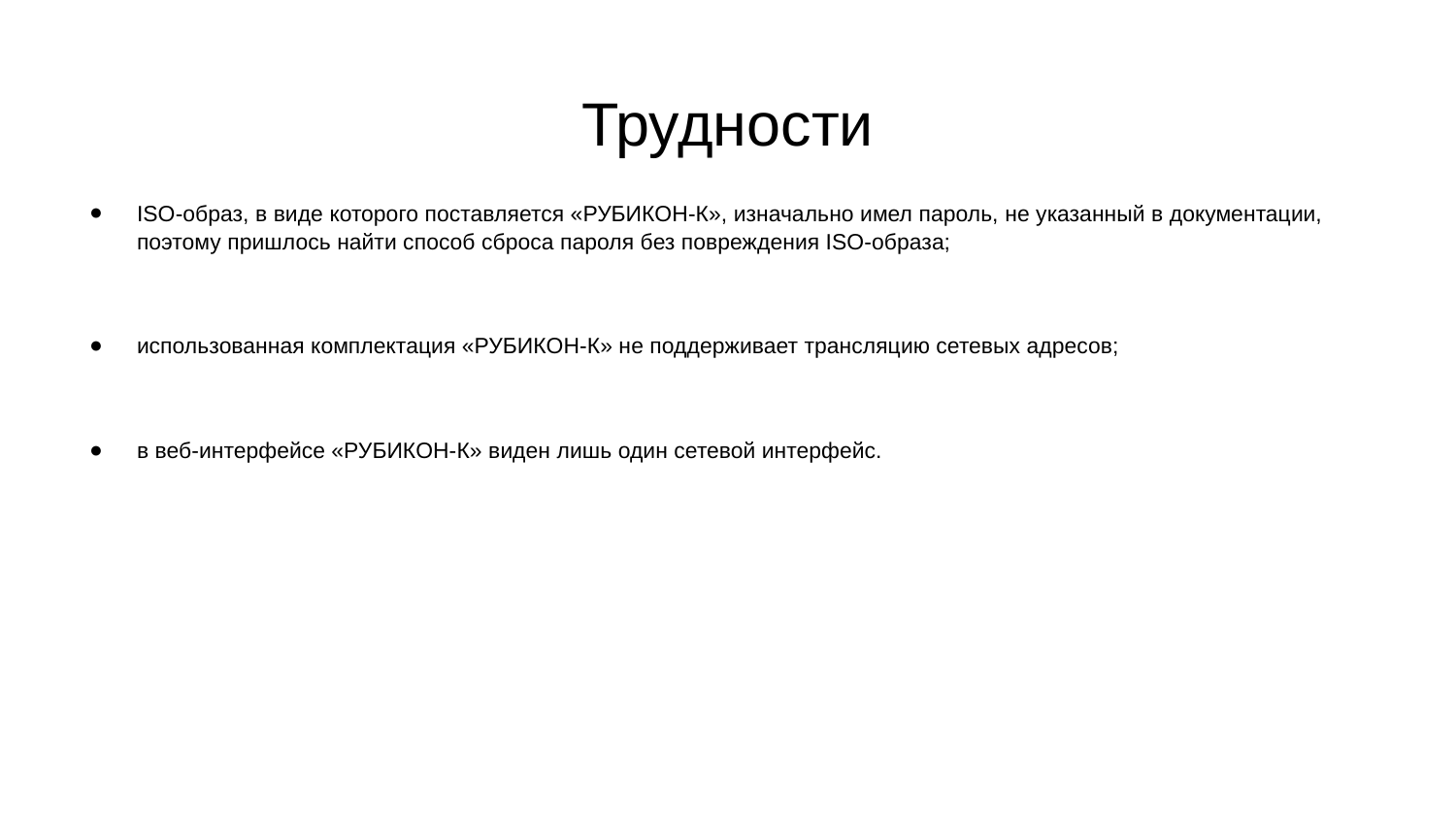

# Трудности

ISO-образ, в виде которого поставляется «РУБИКОН-К», изначально имел пароль, не указанный в документации, поэтому пришлось найти способ сброса пароля без повреждения ISO-образа;

использованная комплектация «РУБИКОН-К» не поддерживает трансляцию сетевых адресов;

в веб-интерфейсе «РУБИКОН-К» виден лишь один сетевой интерфейс.